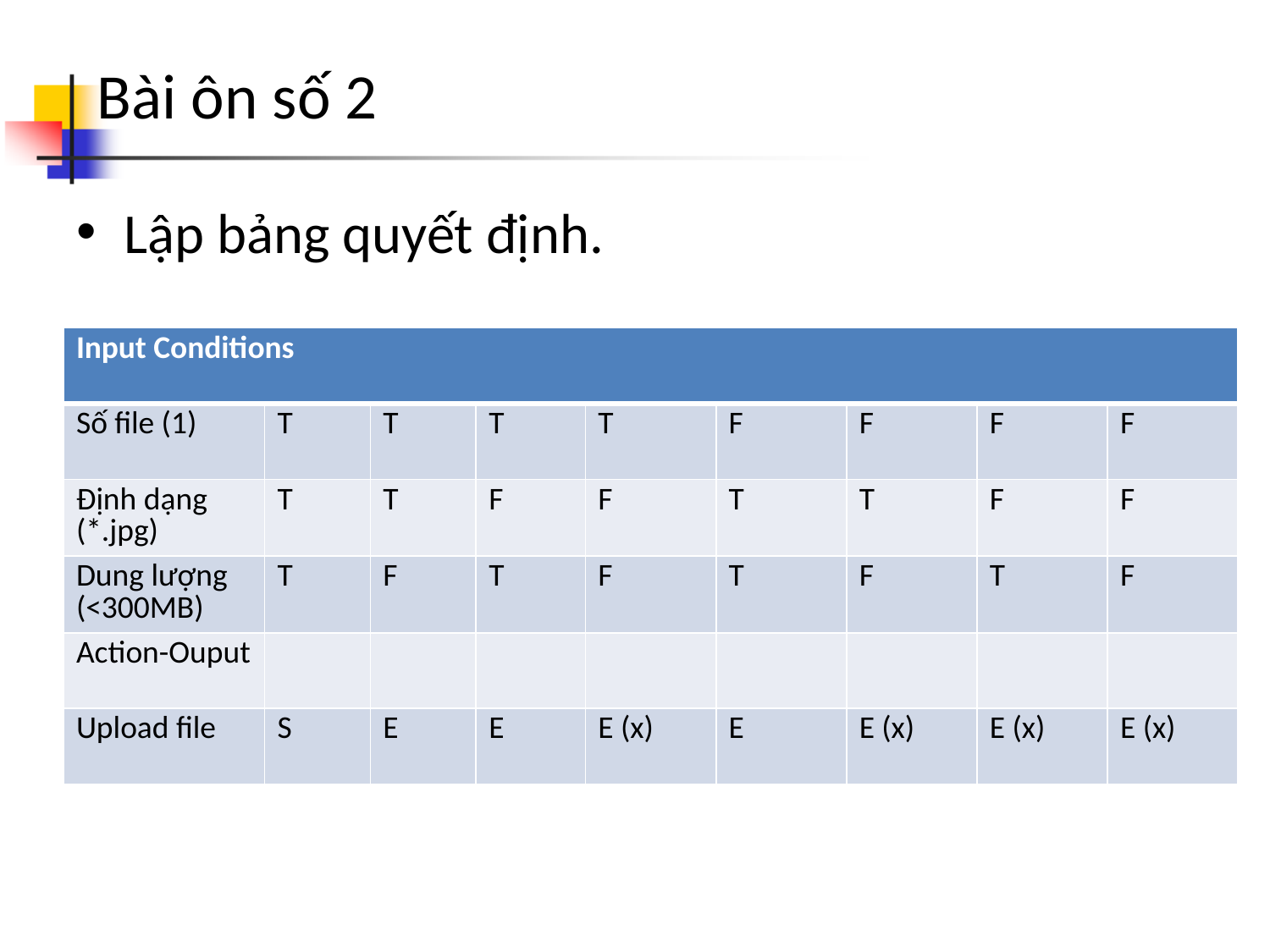

# Bài ôn số 2
Lập bảng quyết định.

| Input Conditions |  |  |  |  |  |  |  |  |
| --- | --- | --- | --- | --- | --- | --- | --- | --- |
| Số file (1) | T | T | T | T | F | F | F | F |
| Định dạng (\*.jpg) | T | T | F | F | T | T | F | F |
| Dung lượng (<300MB) | T | F | T | F | T | F | T | F |
| Action-Ouput |  |  |  |  |  |  |  |  |
| Upload file | S | E | E | E (x) | E | E (x) | E (x) | E (x) |